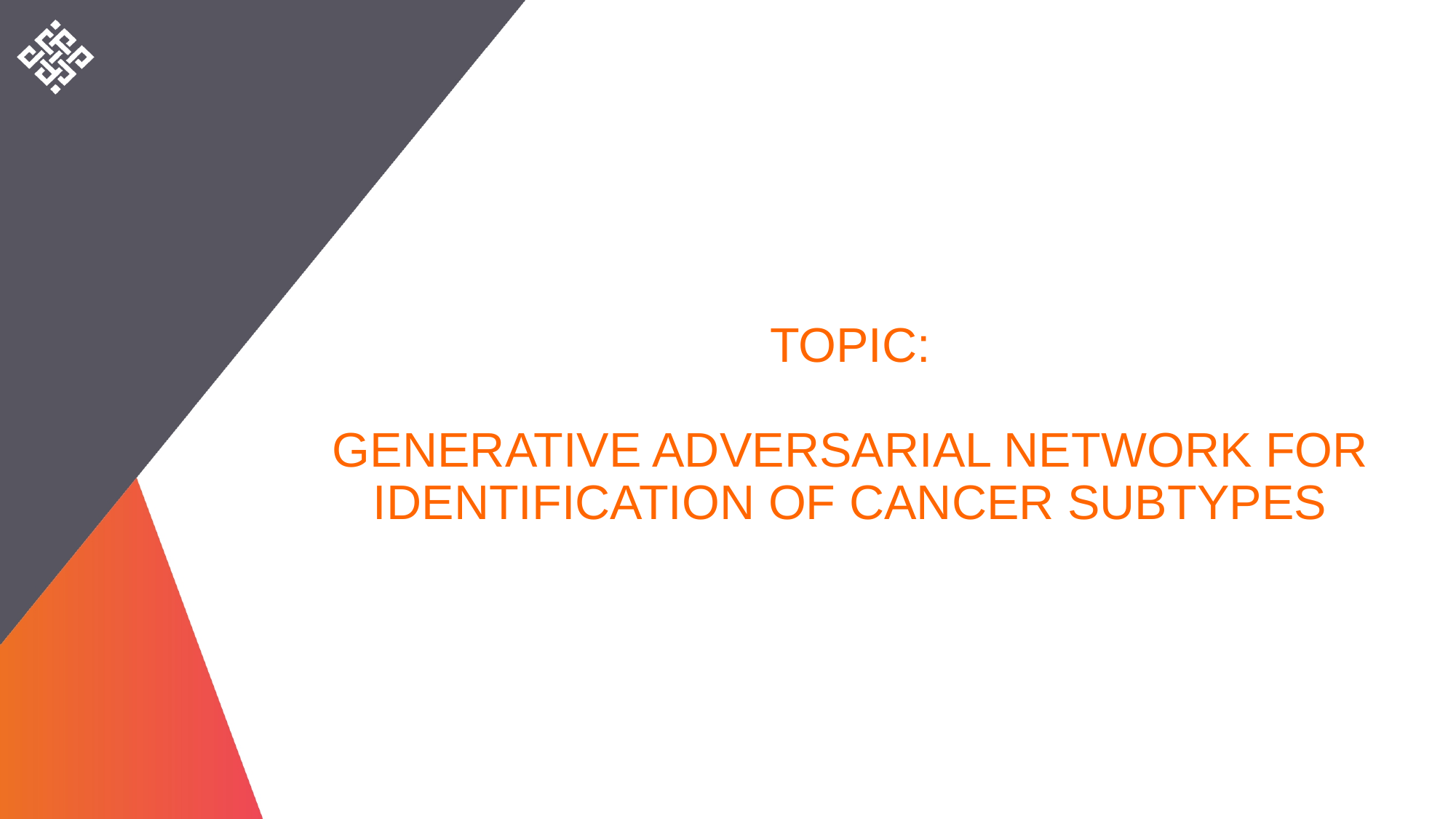

# TOPIC: GENERATIVE ADVERSARIAL NETWORK FOR IDENTIFICATION OF CANCER SUBTYPES